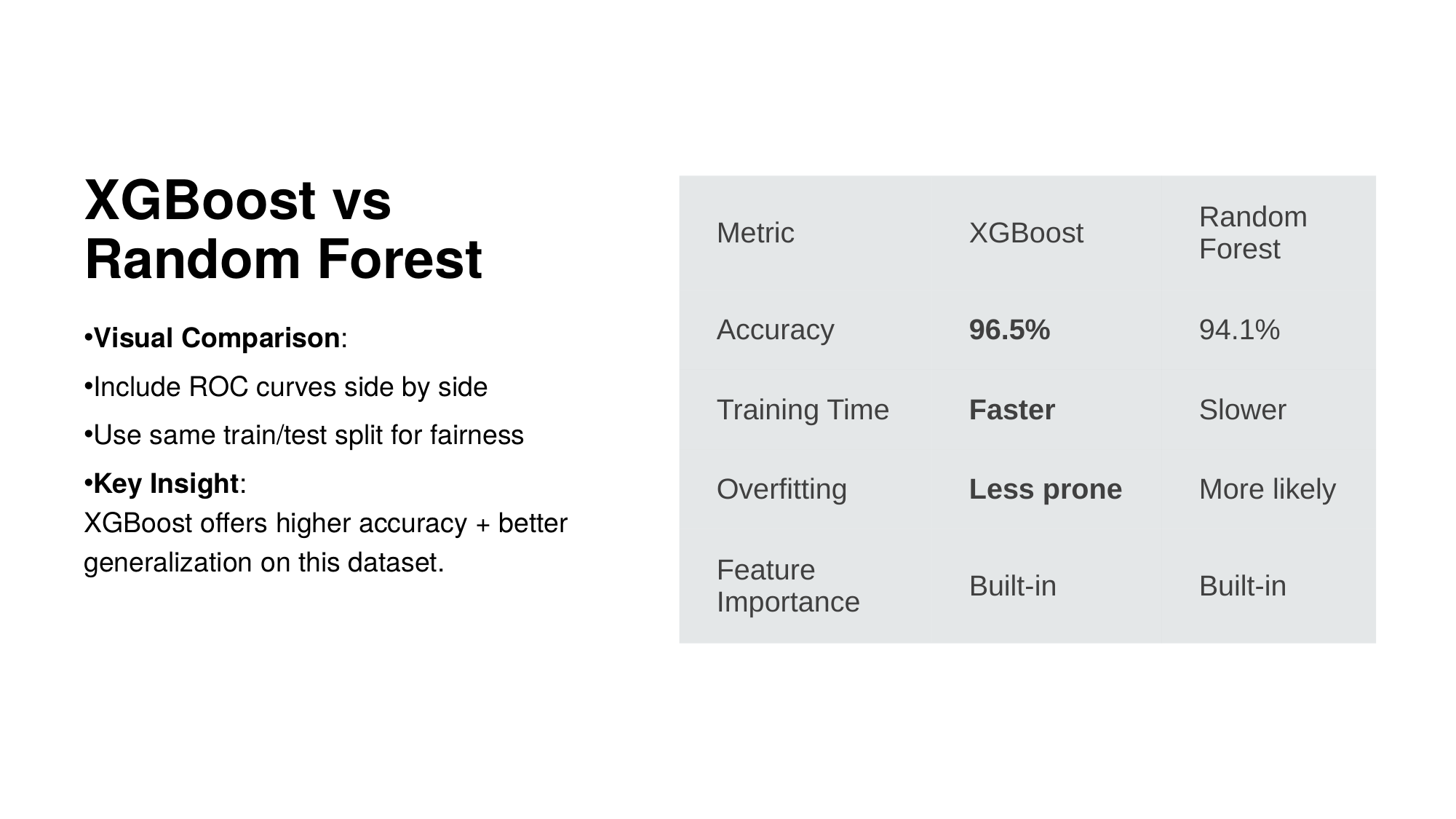

# XGBoost vs Random Forest
| Metric | XGBoost | Random Forest |
| --- | --- | --- |
| Accuracy | 96.5% | 94.1% |
| Training Time | Faster | Slower |
| Overfitting | Less prone | More likely |
| Feature Importance | Built-in | Built-in |
Visual Comparison:
Include ROC curves side by side
Use same train/test split for fairness
Key Insight:
XGBoost offers higher accuracy + better generalization on this dataset.